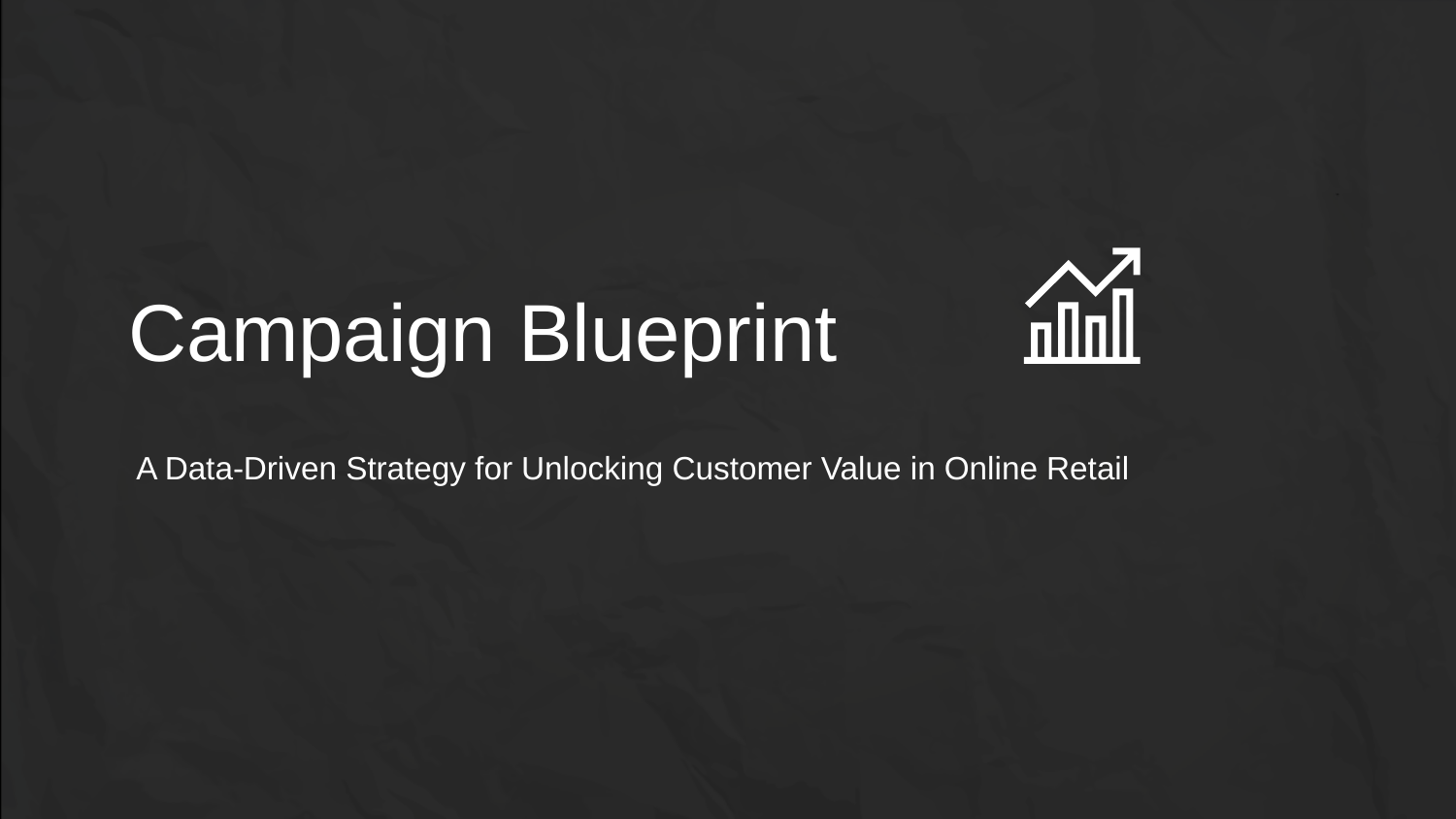

# Campaign Blueprint

A Data-Driven Strategy for Unlocking Customer Value in Online Retail